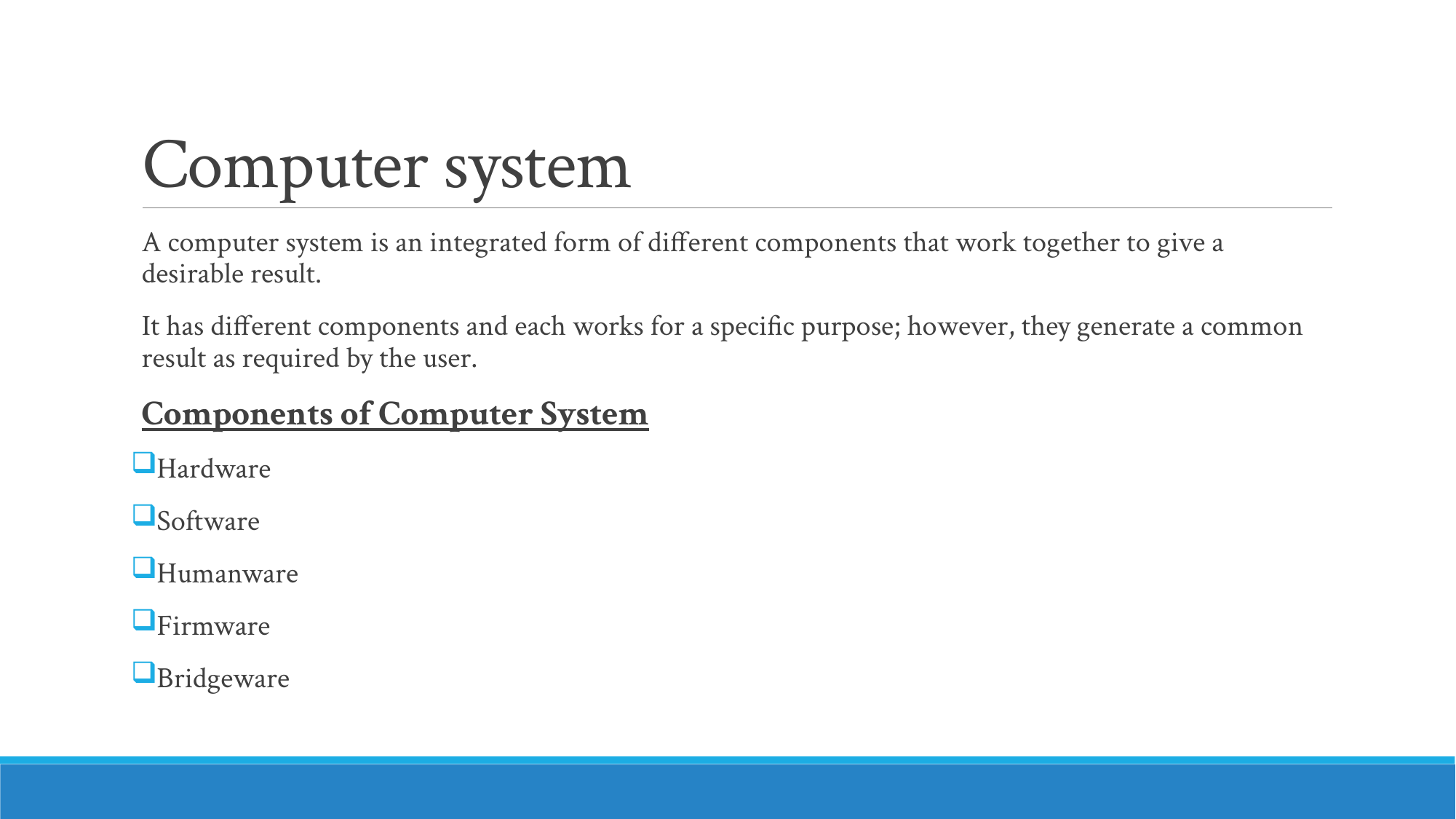

# Computer system
A computer system is an integrated form of different components that work together to give a desirable result.
It has different components and each works for a specific purpose; however, they generate a common result as required by the user.
Components of Computer System
Hardware
Software
Humanware
Firmware
Bridgeware